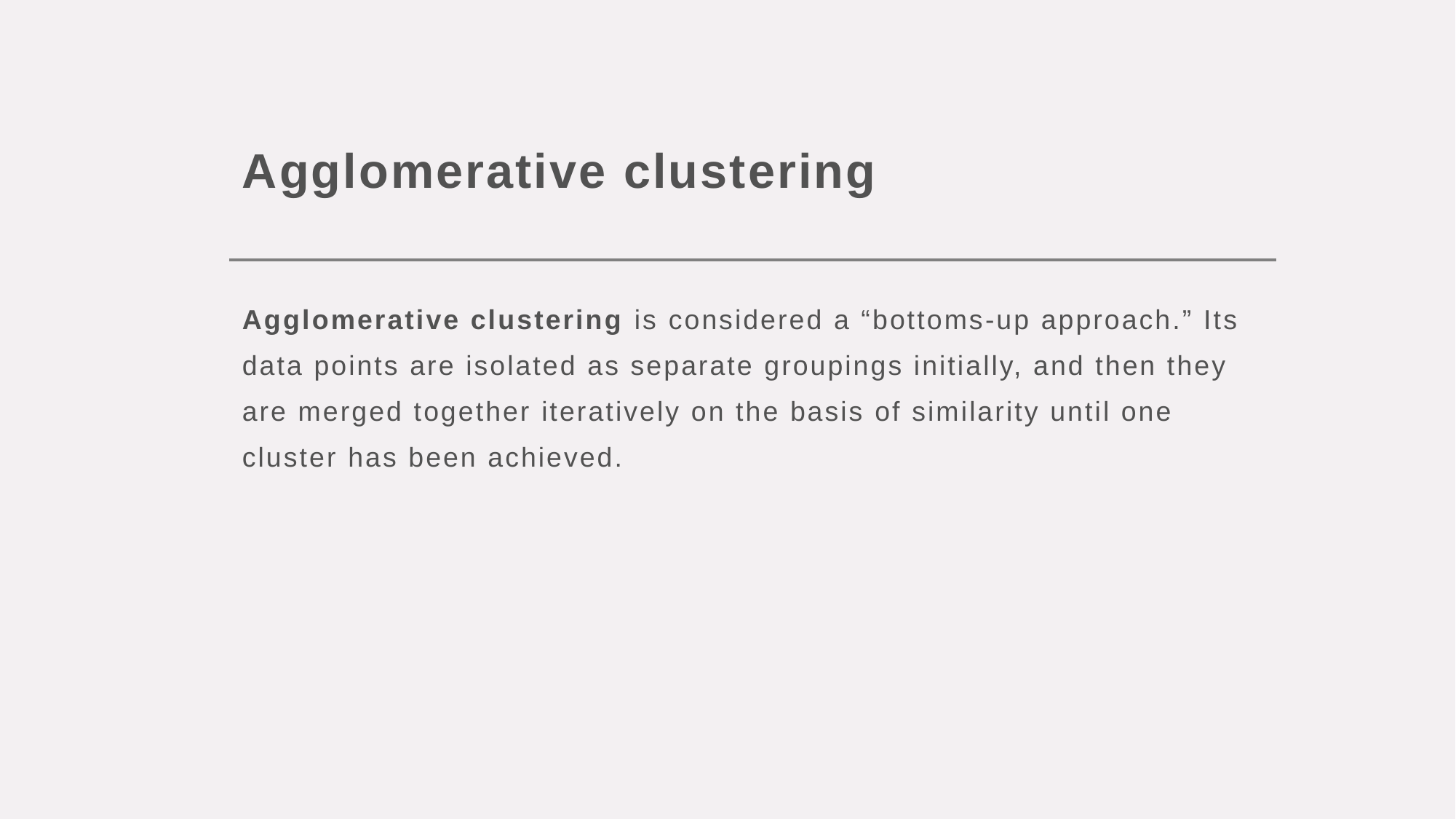

# Agglomerative clustering
Agglomerative clustering is considered a “bottoms-up approach.” Its data points are isolated as separate groupings initially, and then they are merged together iteratively on the basis of similarity until one cluster has been achieved.